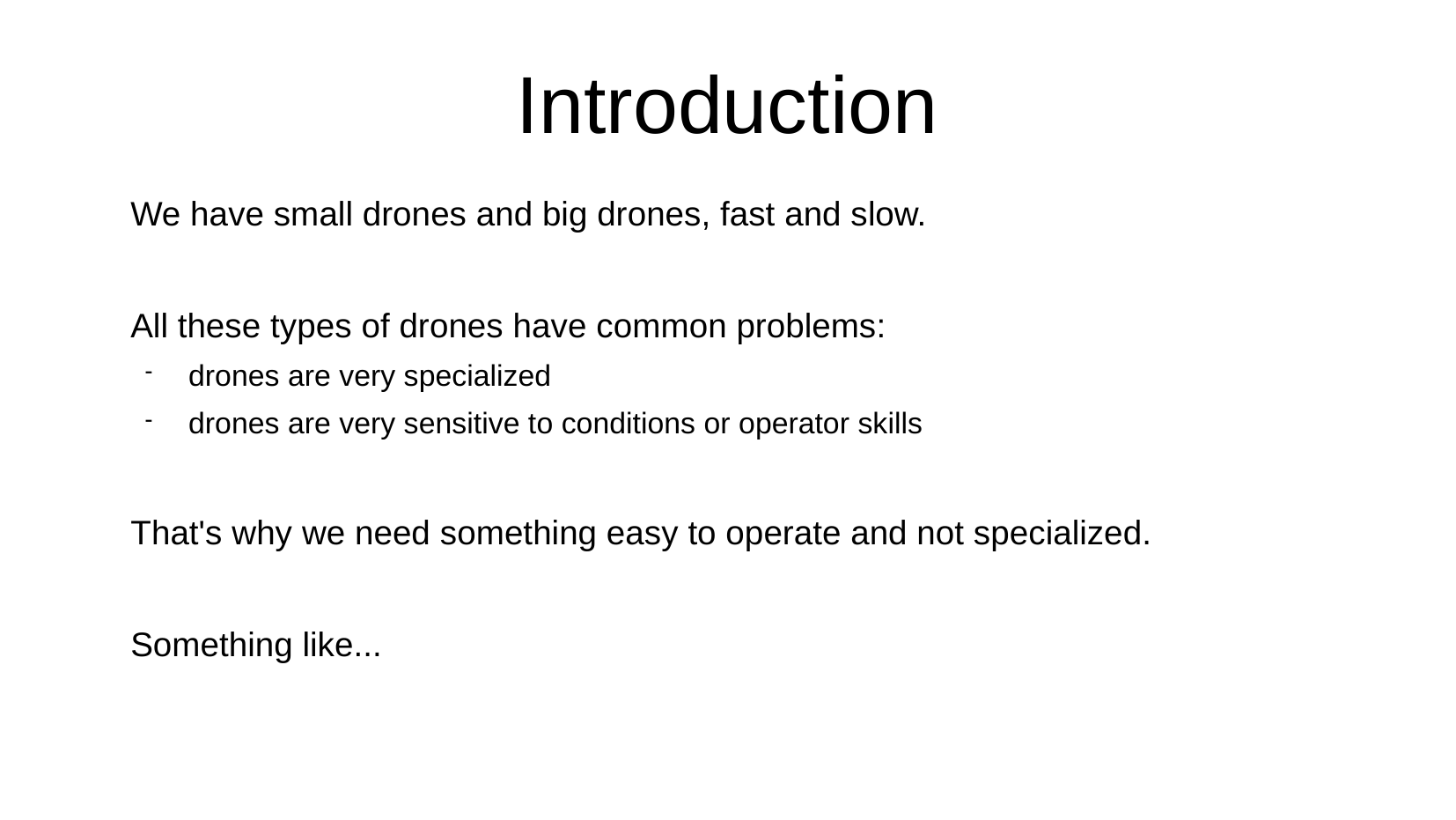

# Introduction
We have small drones and big drones, fast and slow.

All these types of drones have common problems:
drones are very specialized
drones are very sensitive to conditions or operator skills

That's why we need something easy to operate and not specialized.

Something like...